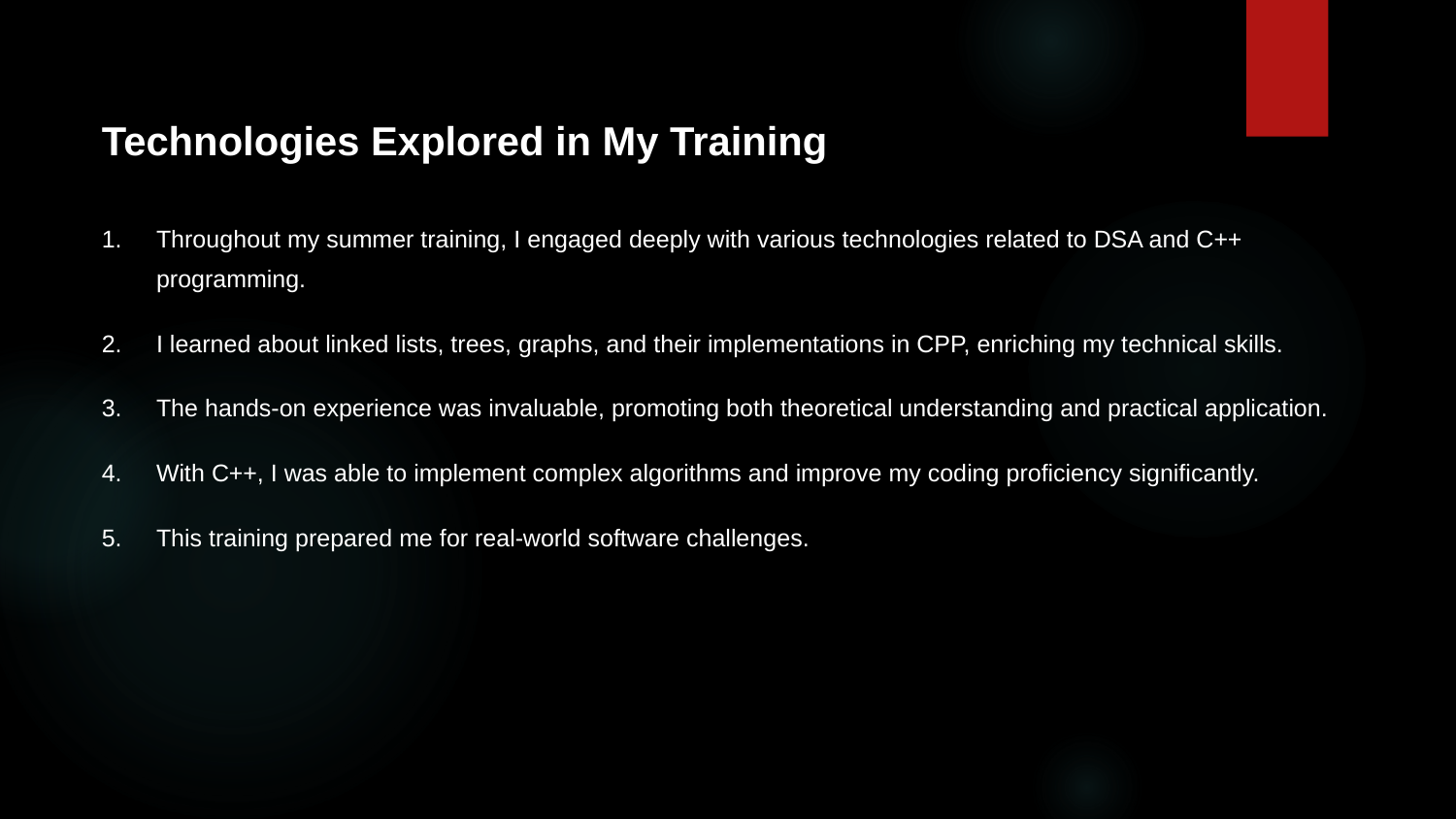

Technologies Explored in My Training
Throughout my summer training, I engaged deeply with various technologies related to DSA and C++ programming.
I learned about linked lists, trees, graphs, and their implementations in CPP, enriching my technical skills.
The hands-on experience was invaluable, promoting both theoretical understanding and practical application.
With C++, I was able to implement complex algorithms and improve my coding proficiency significantly.
This training prepared me for real-world software challenges.